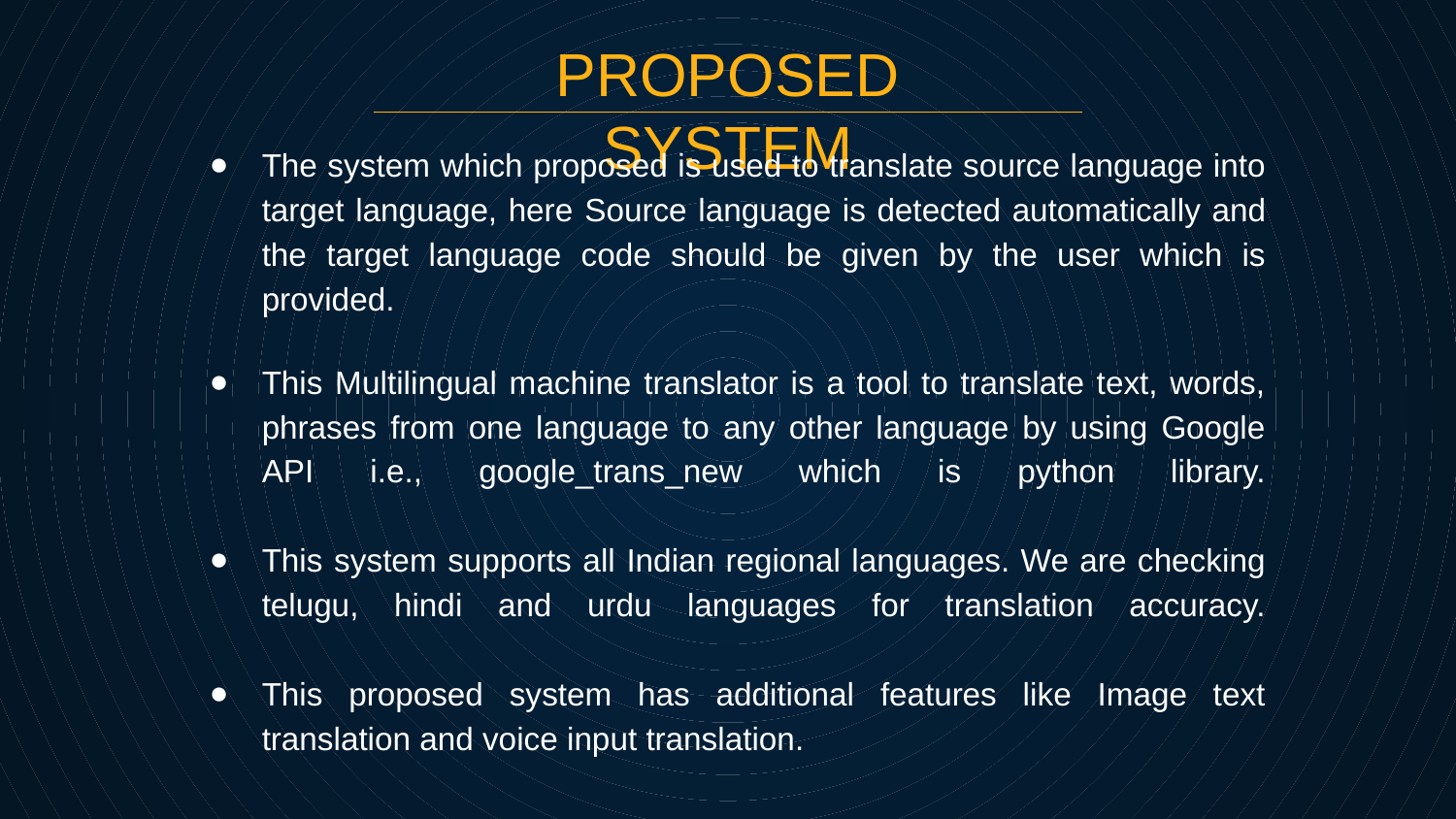

PROPOSED SYSTEM
The system which proposed is used to translate source language into target language, here Source language is detected automatically and the target language code should be given by the user which is provided.
This Multilingual machine translator is a tool to translate text, words, phrases from one language to any other language by using Google API i.e., google_trans_new which is python library.
This system supports all Indian regional languages. We are checking telugu, hindi and urdu languages for translation accuracy.
This proposed system has additional features like Image text translation and voice input translation.